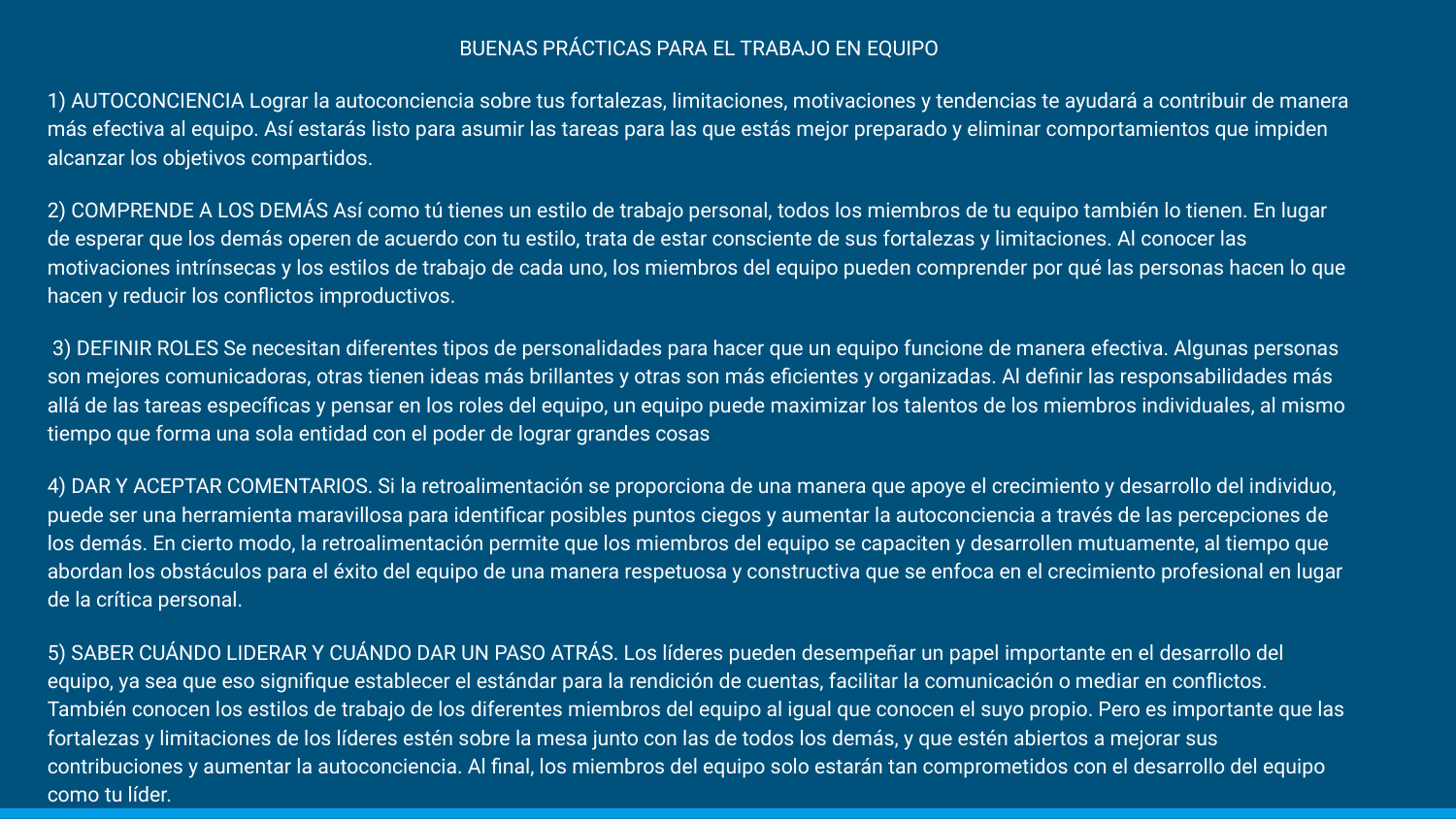

BUENAS PRÁCTICAS PARA EL TRABAJO EN EQUIPO
1) AUTOCONCIENCIA Lograr la autoconciencia sobre tus fortalezas, limitaciones, motivaciones y tendencias te ayudará a contribuir de manera más efectiva al equipo. Así estarás listo para asumir las tareas para las que estás mejor preparado y eliminar comportamientos que impiden alcanzar los objetivos compartidos.
2) COMPRENDE A LOS DEMÁS Así como tú tienes un estilo de trabajo personal, todos los miembros de tu equipo también lo tienen. En lugar de esperar que los demás operen de acuerdo con tu estilo, trata de estar consciente de sus fortalezas y limitaciones. Al conocer las motivaciones intrínsecas y los estilos de trabajo de cada uno, los miembros del equipo pueden comprender por qué las personas hacen lo que hacen y reducir los conflictos improductivos.
 3) DEFINIR ROLES Se necesitan diferentes tipos de personalidades para hacer que un equipo funcione de manera efectiva. Algunas personas son mejores comunicadoras, otras tienen ideas más brillantes y otras son más eficientes y organizadas. Al definir las responsabilidades más allá de las tareas específicas y pensar en los roles del equipo, un equipo puede maximizar los talentos de los miembros individuales, al mismo tiempo que forma una sola entidad con el poder de lograr grandes cosas
4) DAR Y ACEPTAR COMENTARIOS. Si la retroalimentación se proporciona de una manera que apoye el crecimiento y desarrollo del individuo, puede ser una herramienta maravillosa para identificar posibles puntos ciegos y aumentar la autoconciencia a través de las percepciones de los demás. En cierto modo, la retroalimentación permite que los miembros del equipo se capaciten y desarrollen mutuamente, al tiempo que abordan los obstáculos para el éxito del equipo de una manera respetuosa y constructiva que se enfoca en el crecimiento profesional en lugar de la crítica personal.
5) SABER CUÁNDO LIDERAR Y CUÁNDO DAR UN PASO ATRÁS. Los líderes pueden desempeñar un papel importante en el desarrollo del equipo, ya sea que eso signifique establecer el estándar para la rendición de cuentas, facilitar la comunicación o mediar en conflictos. También conocen los estilos de trabajo de los diferentes miembros del equipo al igual que conocen el suyo propio. Pero es importante que las fortalezas y limitaciones de los líderes estén sobre la mesa junto con las de todos los demás, y que estén abiertos a mejorar sus contribuciones y aumentar la autoconciencia. Al final, los miembros del equipo solo estarán tan comprometidos con el desarrollo del equipo como tu líder.